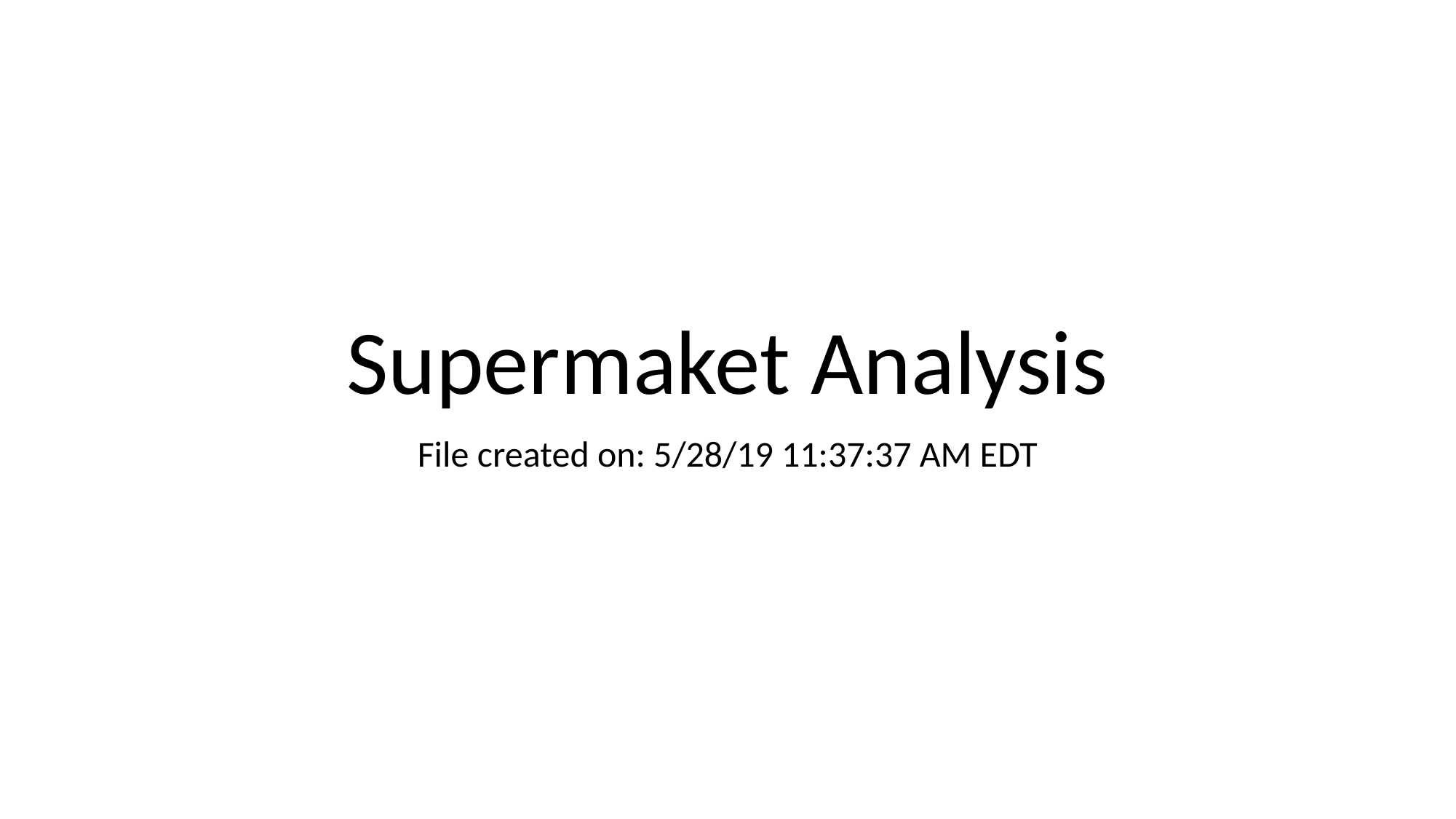

# Supermaket Analysis
File created on: 5/28/19 11:37:37 AM EDT